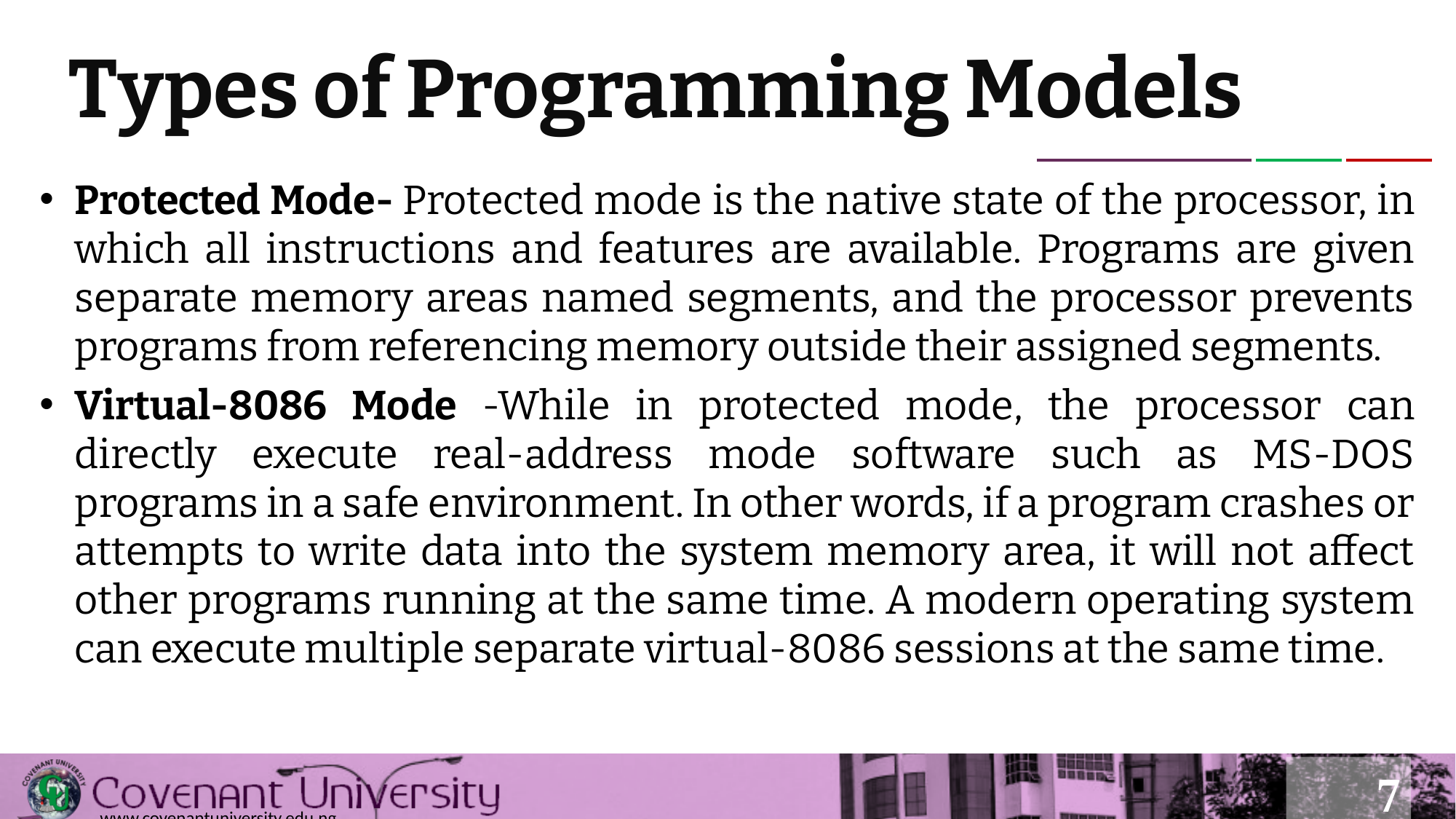

# Types of Programming Models
Protected Mode- Protected mode is the native state of the processor, in which all instructions and features are available. Programs are given separate memory areas named segments, and the processor prevents programs from referencing memory outside their assigned segments.
Virtual-8086 Mode -While in protected mode, the processor can directly execute real-address mode software such as MS-DOS programs in a safe environment. In other words, if a program crashes or attempts to write data into the system memory area, it will not affect other programs running at the same time. A modern operating system can execute multiple separate virtual-8086 sessions at the same time.